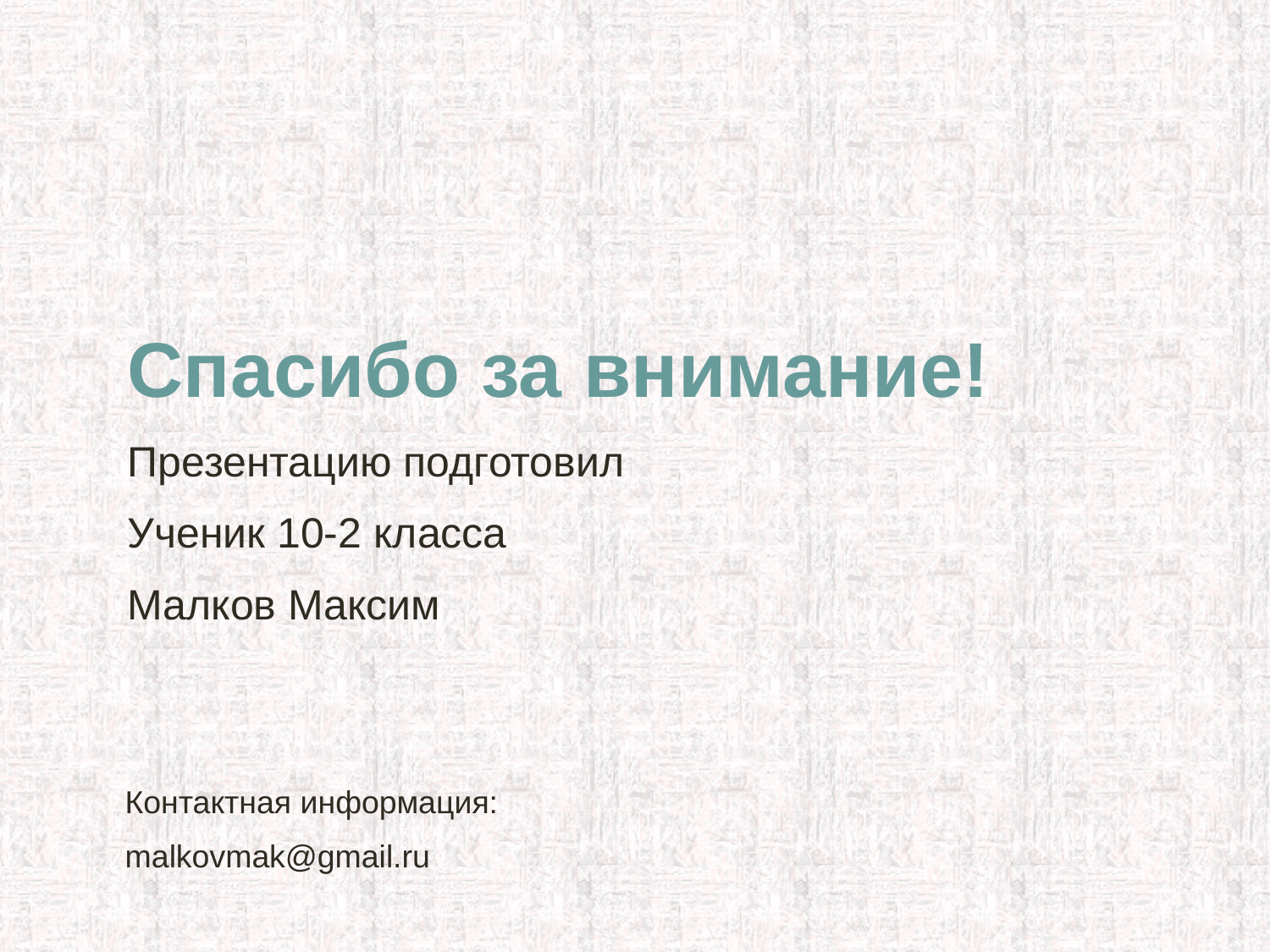

Спасибо за внимание!
Презентацию подготовил
Ученик 10-2 класса
Малков Максим
Контактная информация:
malkovmak@gmail.ru